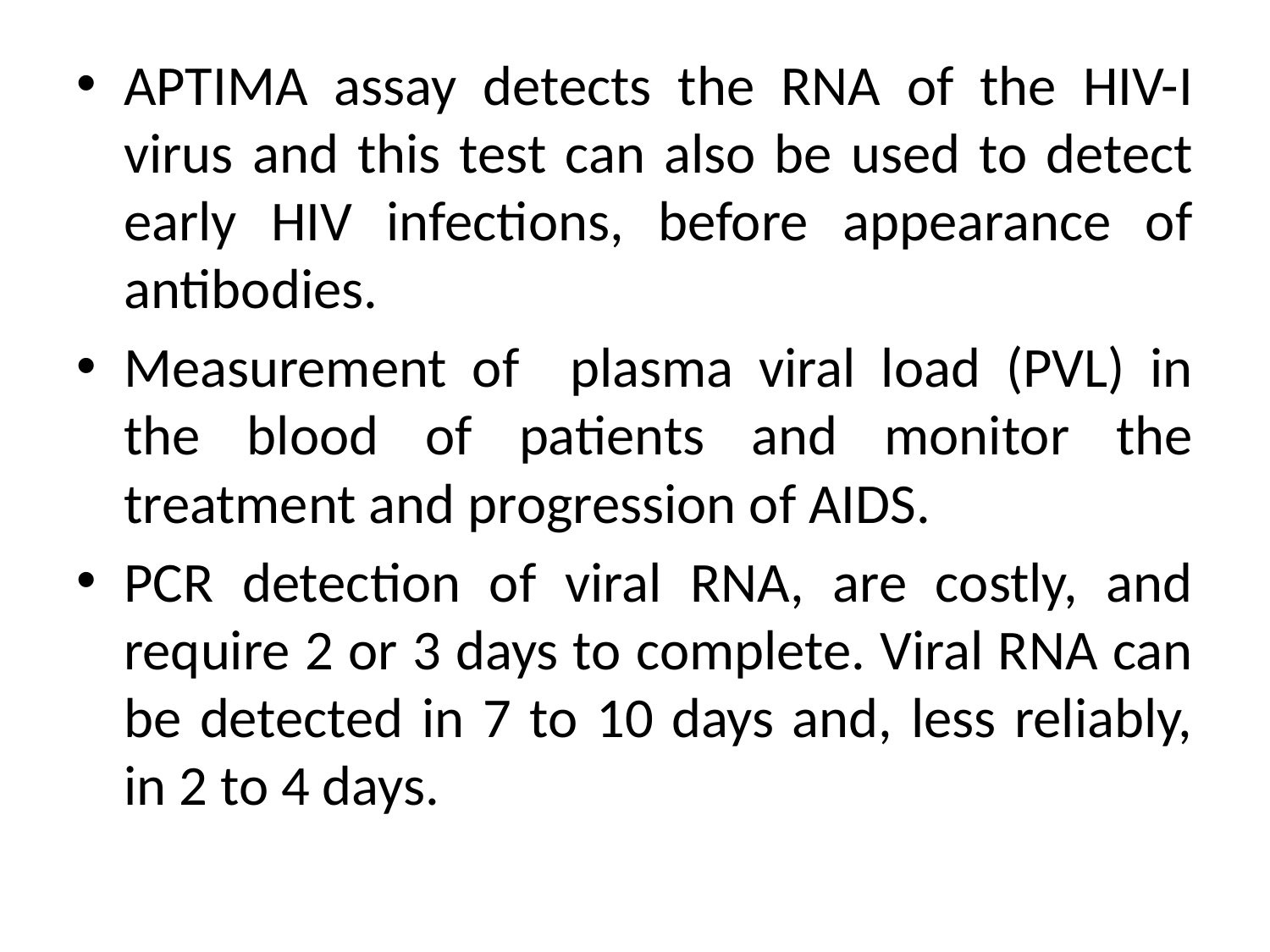

APTIMA assay detects the RNA of the HIV-I virus and this test can also be used to detect early HIV infections, before appearance of antibodies.
Measurement of  plasma viral load (PVL) in the blood of patients and monitor the treatment and progression of AIDS.
PCR detection of viral RNA, are costly, and require 2 or 3 days to complete. Viral RNA can be detected in 7 to 10 days and, less reliably, in 2 to 4 days.